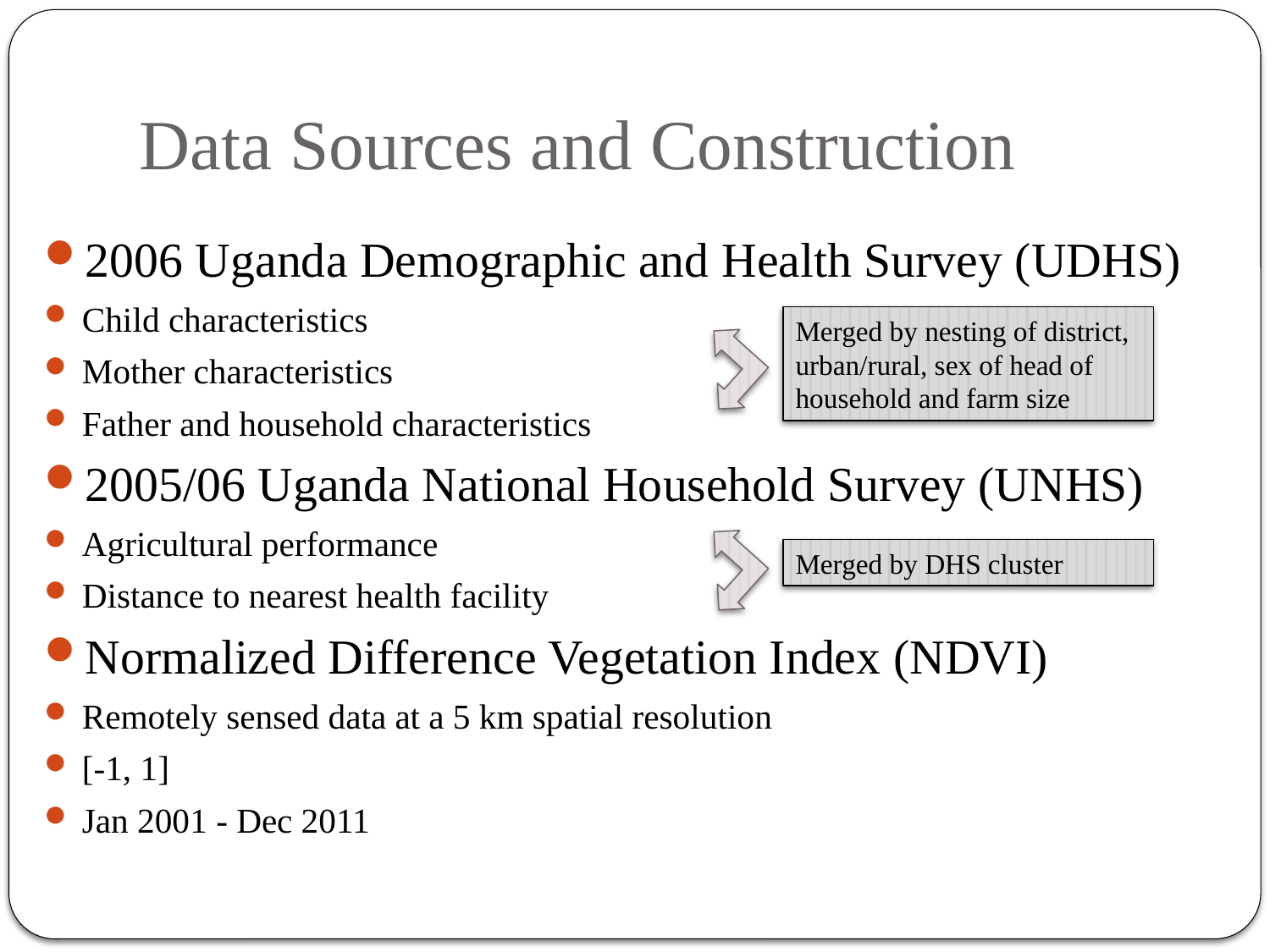

# Data Sources and Construction
2006 Uganda Demographic and Health Survey (UDHS)
Child characteristics
Mother characteristics
Father and household characteristics
2005/06 Uganda National Household Survey (UNHS)
Agricultural performance
Distance to nearest health facility
Normalized Difference Vegetation Index (NDVI)
Remotely sensed data at a 5 km spatial resolution
[-1, 1]
Jan 2001 - Dec 2011
Merged by nesting of district, urban/rural, sex of head of household and farm size

Merged by DHS cluster